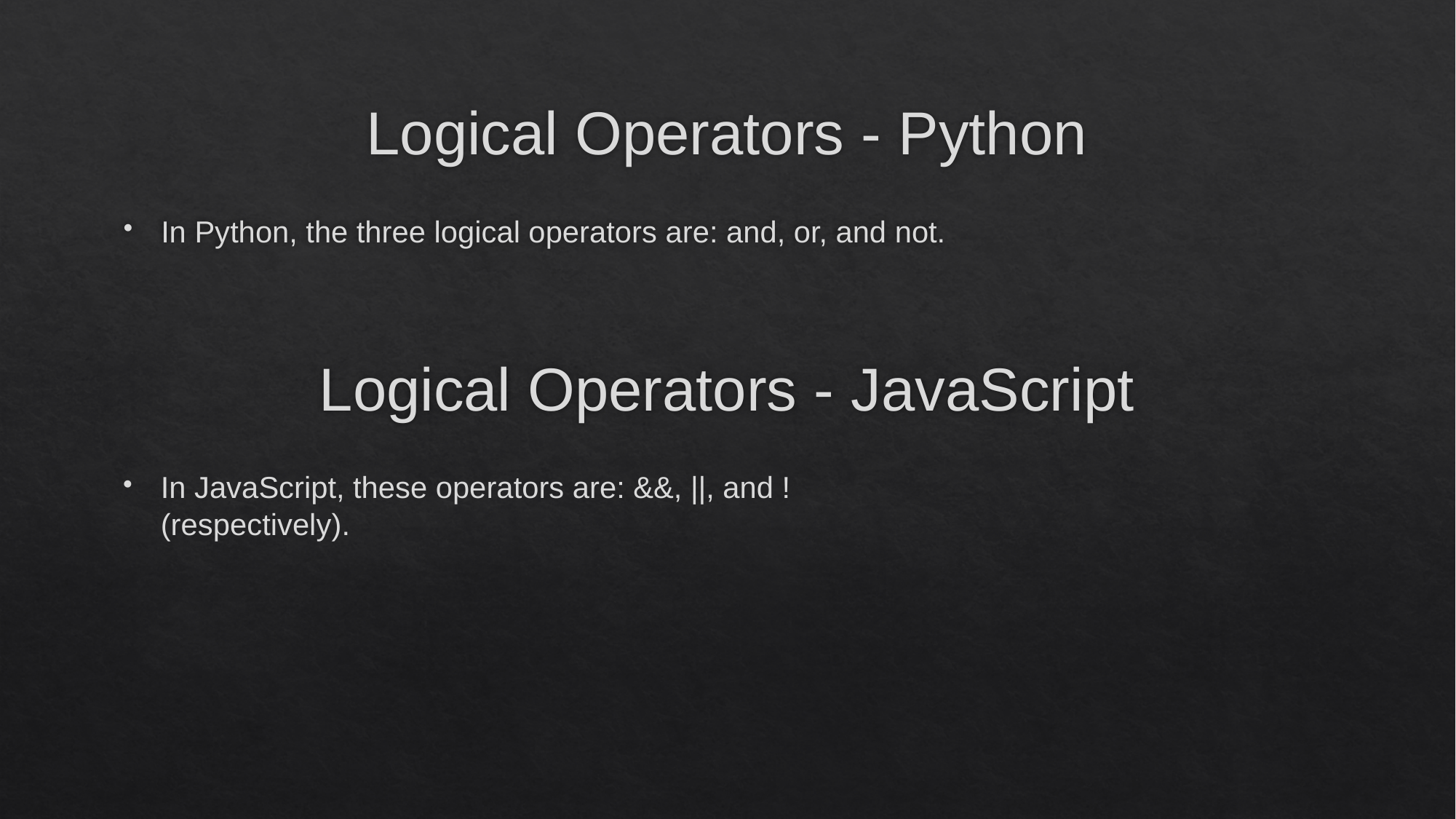

# Logical Operators - Python
In Python, the three logical operators are: and, or, and not.
Logical Operators - JavaScript

In JavaScript, these operators are: &&, ||, and ! (respectively).